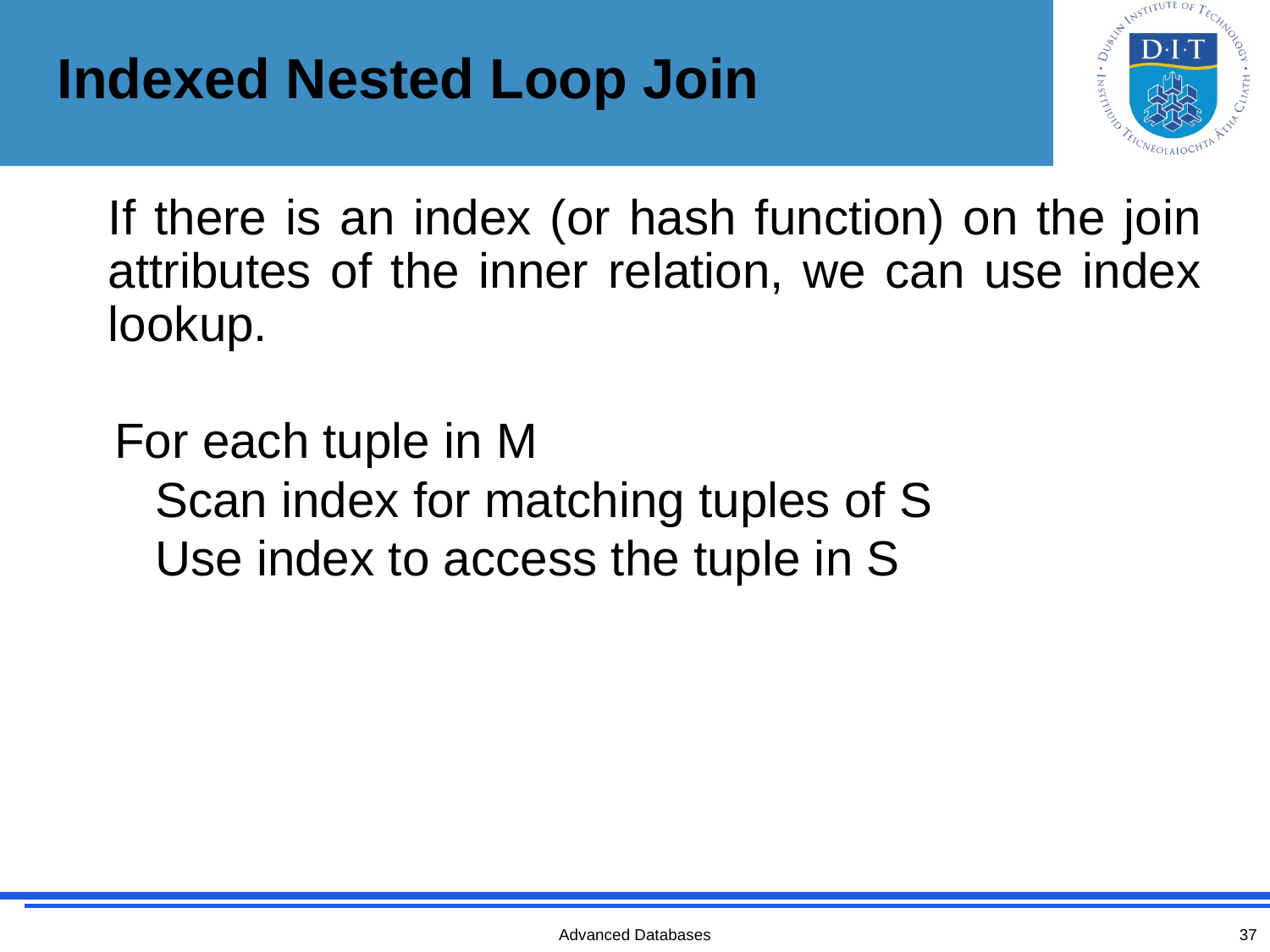

Indexed Nested Loop Join
If there is an index (or hash function) on the join attributes of the inner relation, we can use index lookup.

For each tuple in M
Scan index for matching tuples of S
Use index to access the tuple in S
Advanced Databases
37